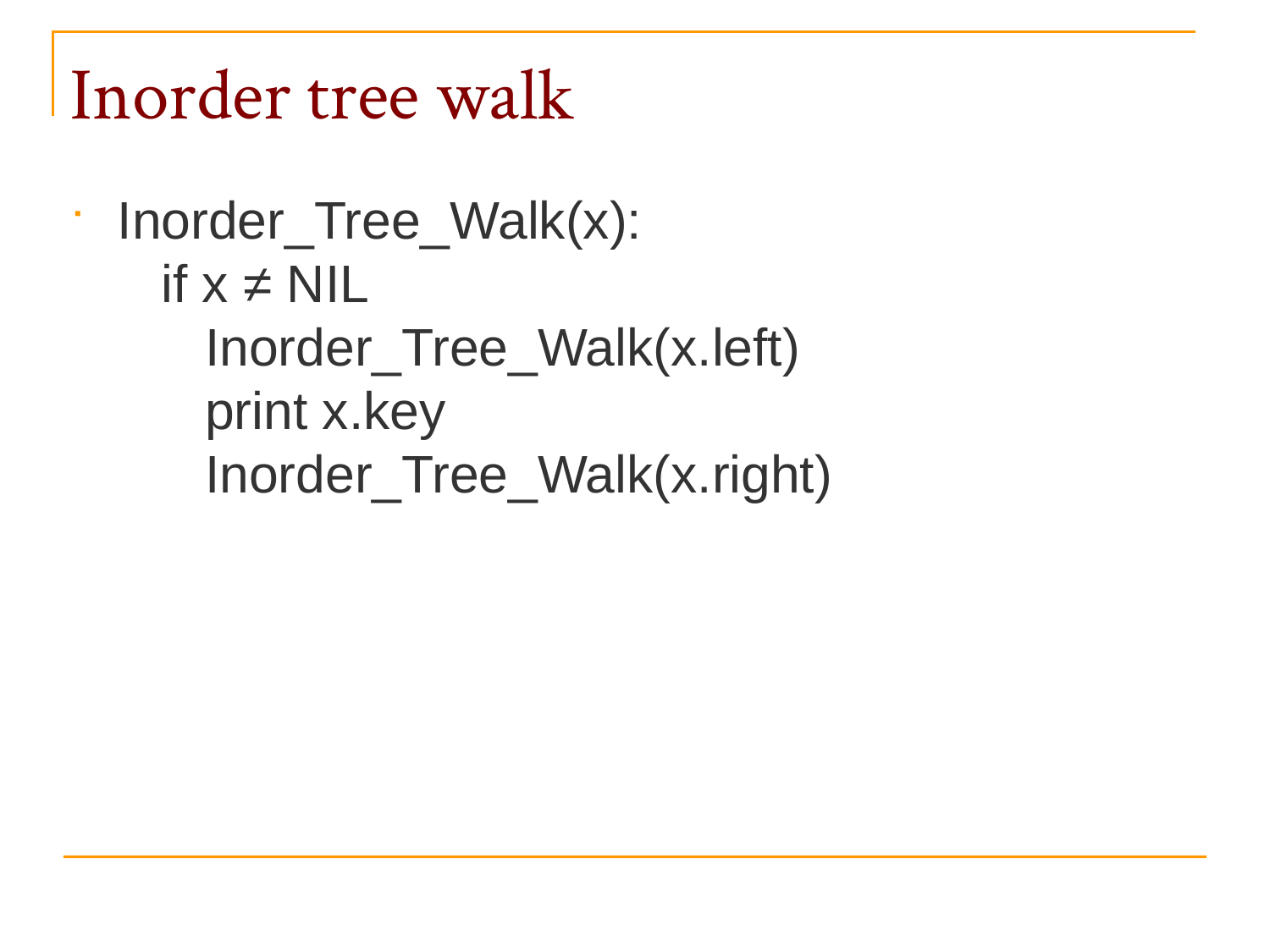

# Inorder tree walk
Inorder_Tree_Walk(x):
   if x ≠ NIL
      Inorder_Tree_Walk(x.left)
      print x.key
      Inorder_Tree_Walk(x.right)